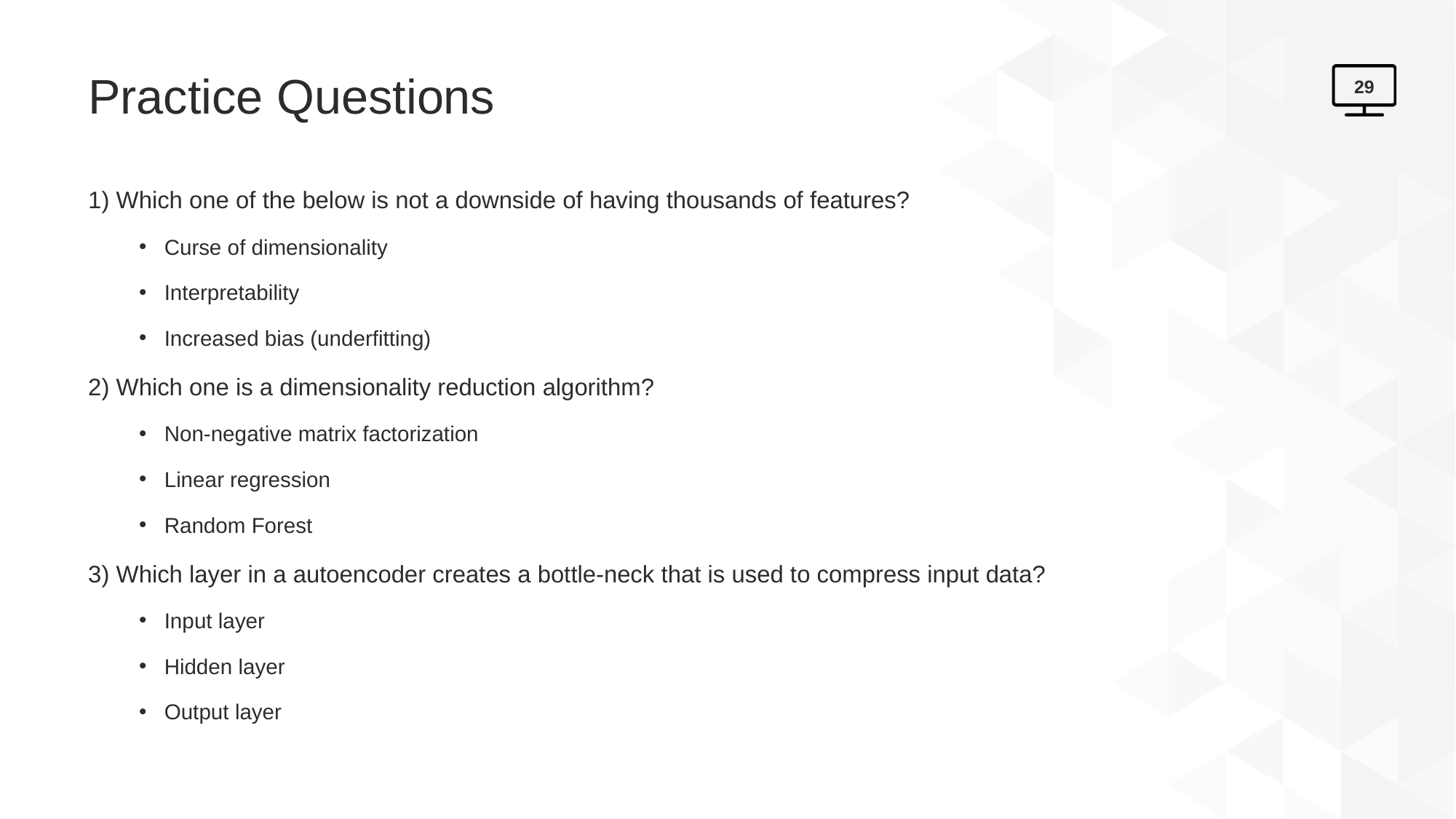

# Practice Questions
29
1) Which one of the below is not a downside of having thousands of features?
Curse of dimensionality
Interpretability
Increased bias (underfitting)
2) Which one is a dimensionality reduction algorithm?
Non-negative matrix factorization
Linear regression
Random Forest
3) Which layer in a autoencoder creates a bottle-neck that is used to compress input data?
Input layer
Hidden layer
Output layer